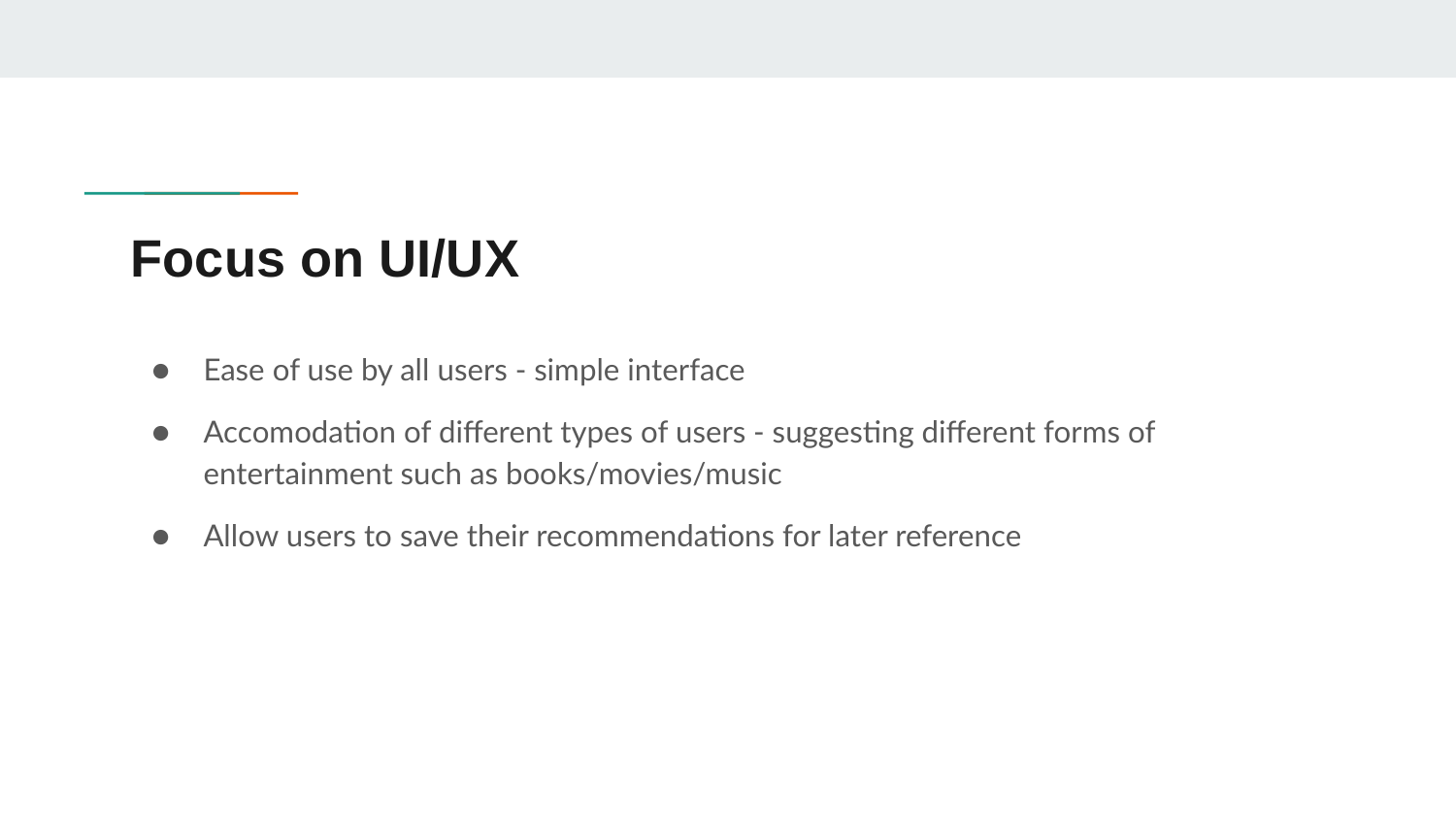

# Focus on UI/UX
Ease of use by all users - simple interface
Accomodation of different types of users - suggesting different forms of entertainment such as books/movies/music
Allow users to save their recommendations for later reference